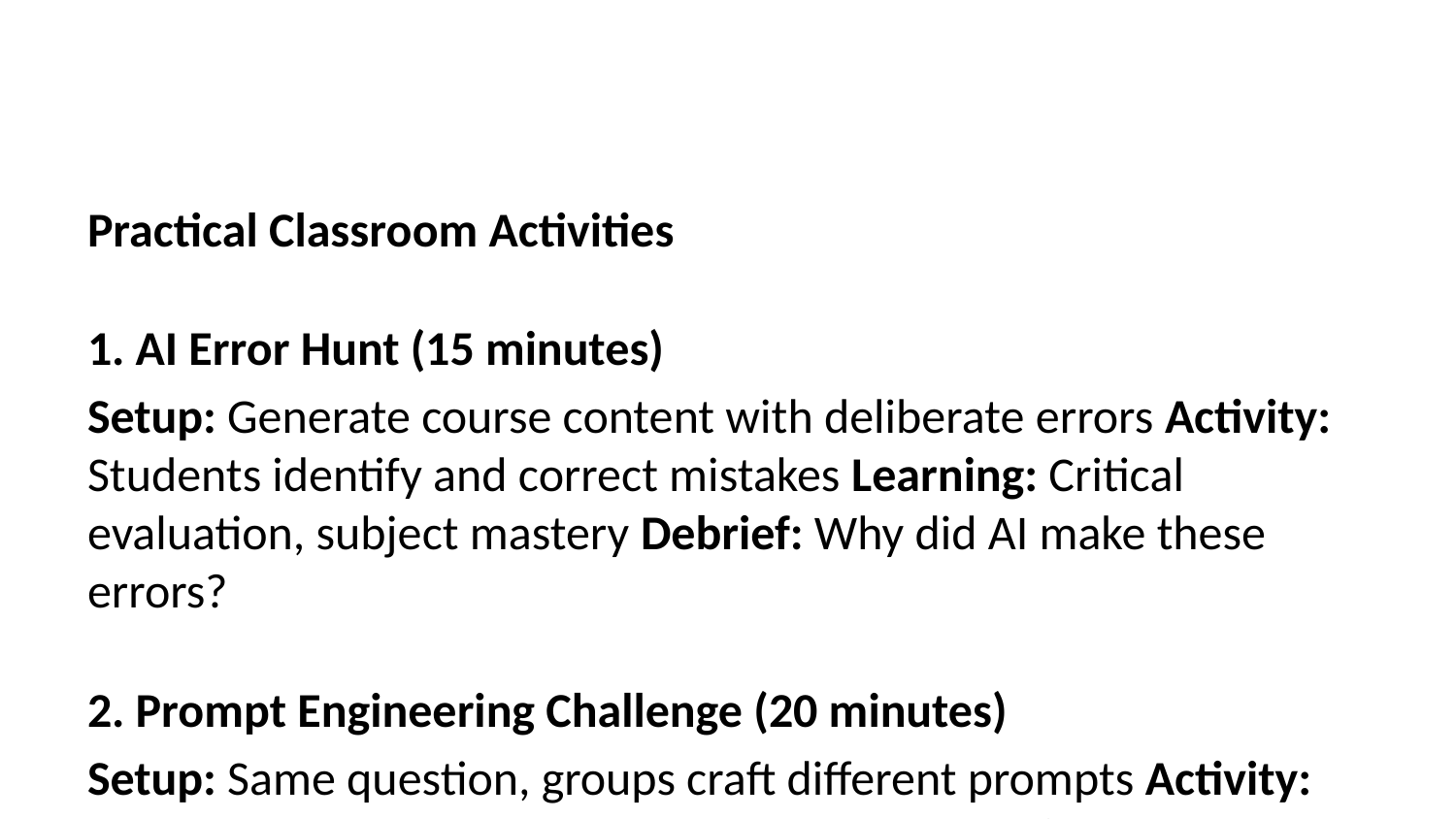

Practical Classroom Activities
1. AI Error Hunt (15 minutes)
Setup: Generate course content with deliberate errors Activity: Students identify and correct mistakes Learning: Critical evaluation, subject mastery Debrief: Why did AI make these errors?
2. Prompt Engineering Challenge (20 minutes)
Setup: Same question, groups craft different prompts Activity: Compare AI outputs from various prompts Learning: Importance of clear communication Debrief: What made prompts more/less effective?
3. Human vs AI Debate (30 minutes)
Setup: AI generates one side of argument Activity: Students argue opposite position Learning: Critical thinking, argument construction Debrief: What did AI miss about context/nuance?
4. AI Improvement Workshop (25 minutes)
Setup: AI creates initial solution/answer Activity: Groups enhance with human insight Learning: Value of domain expertise Debrief: What uniquely human elements were added?